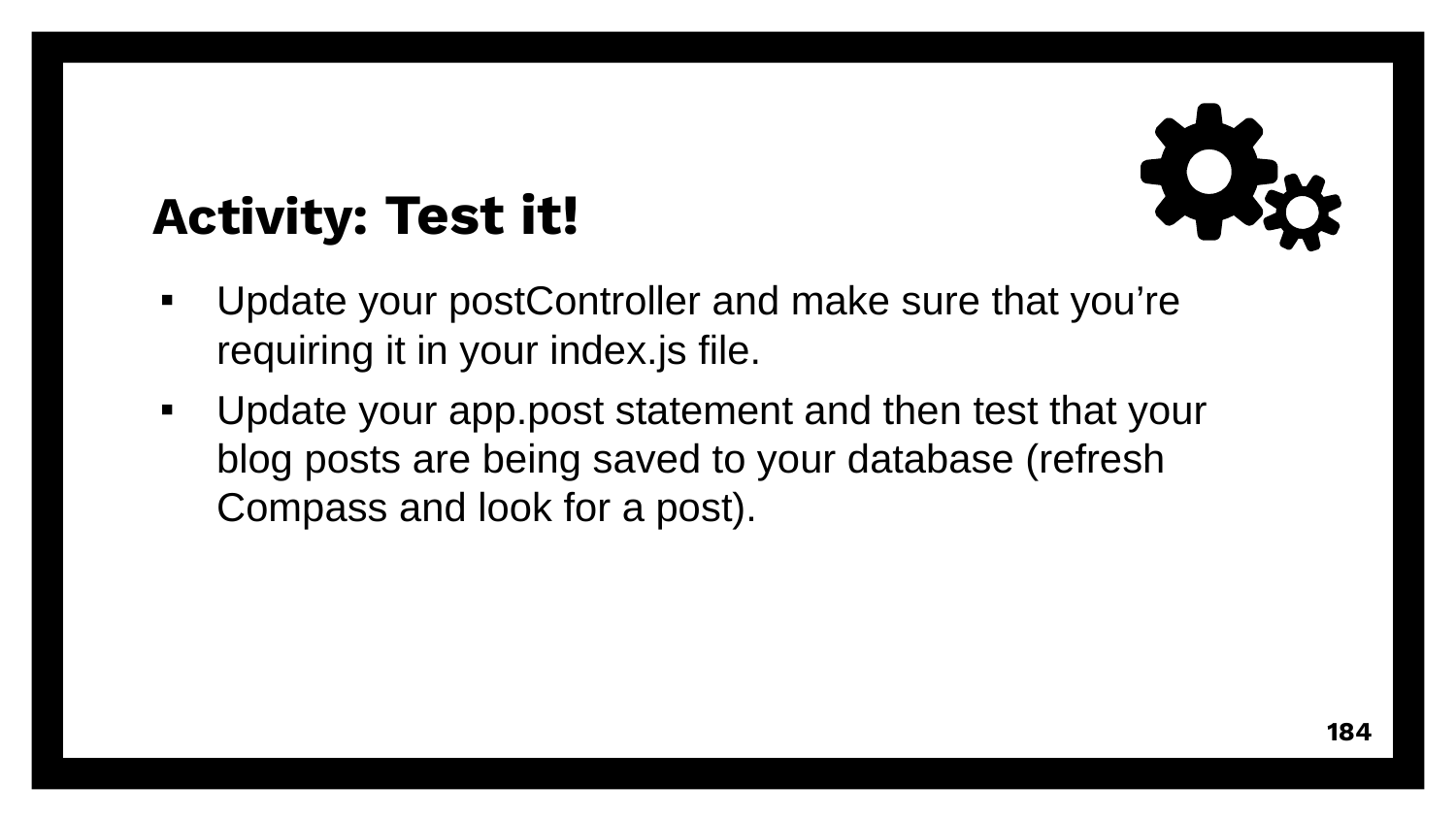

# Activity: Test it!
Update your postController and make sure that you’re requiring it in your index.js file.
Update your app.post statement and then test that your blog posts are being saved to your database (refresh Compass and look for a post).
184